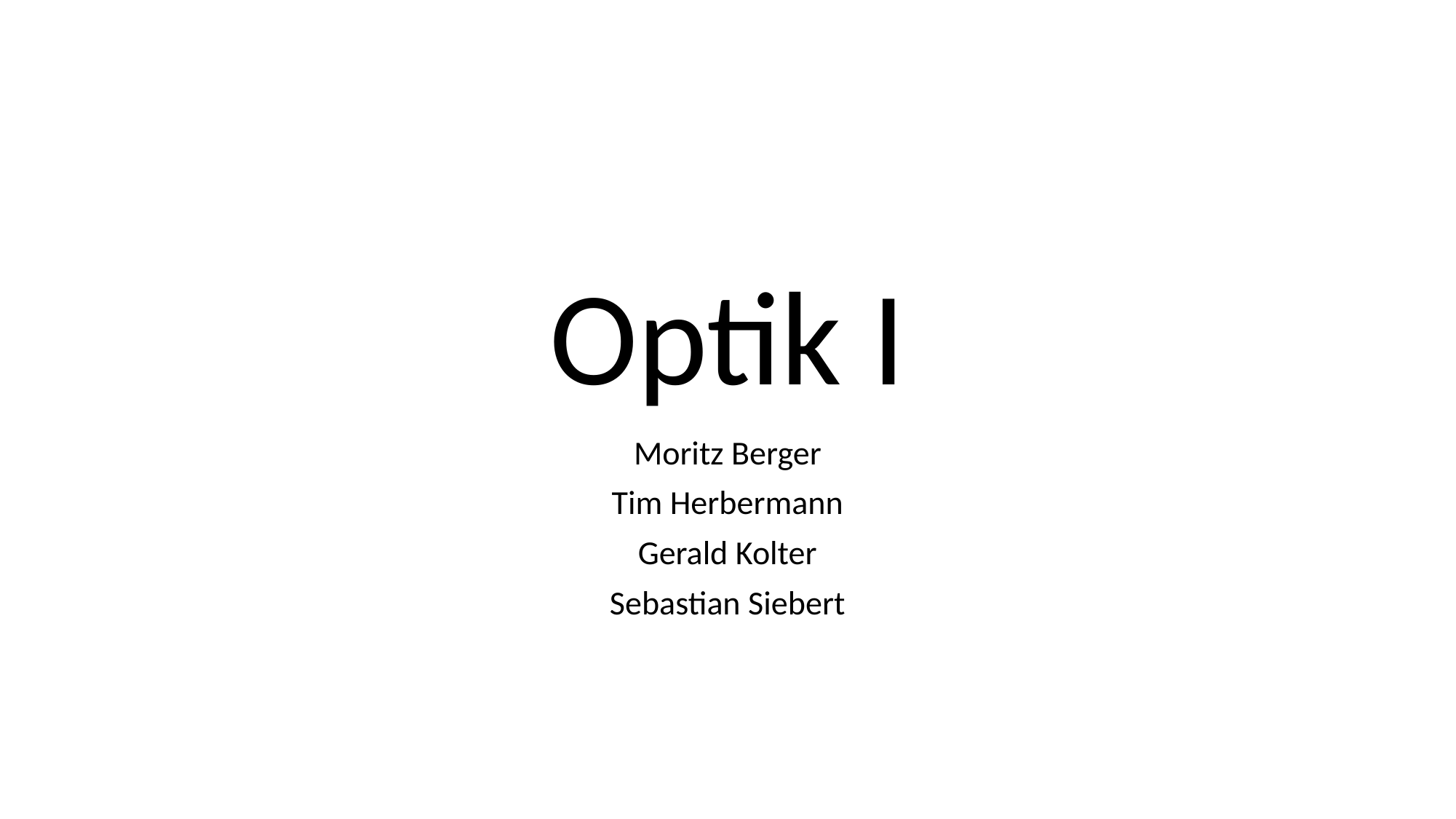

# Optik I
Moritz Berger
Tim Herbermann
Gerald Kolter
Sebastian Siebert